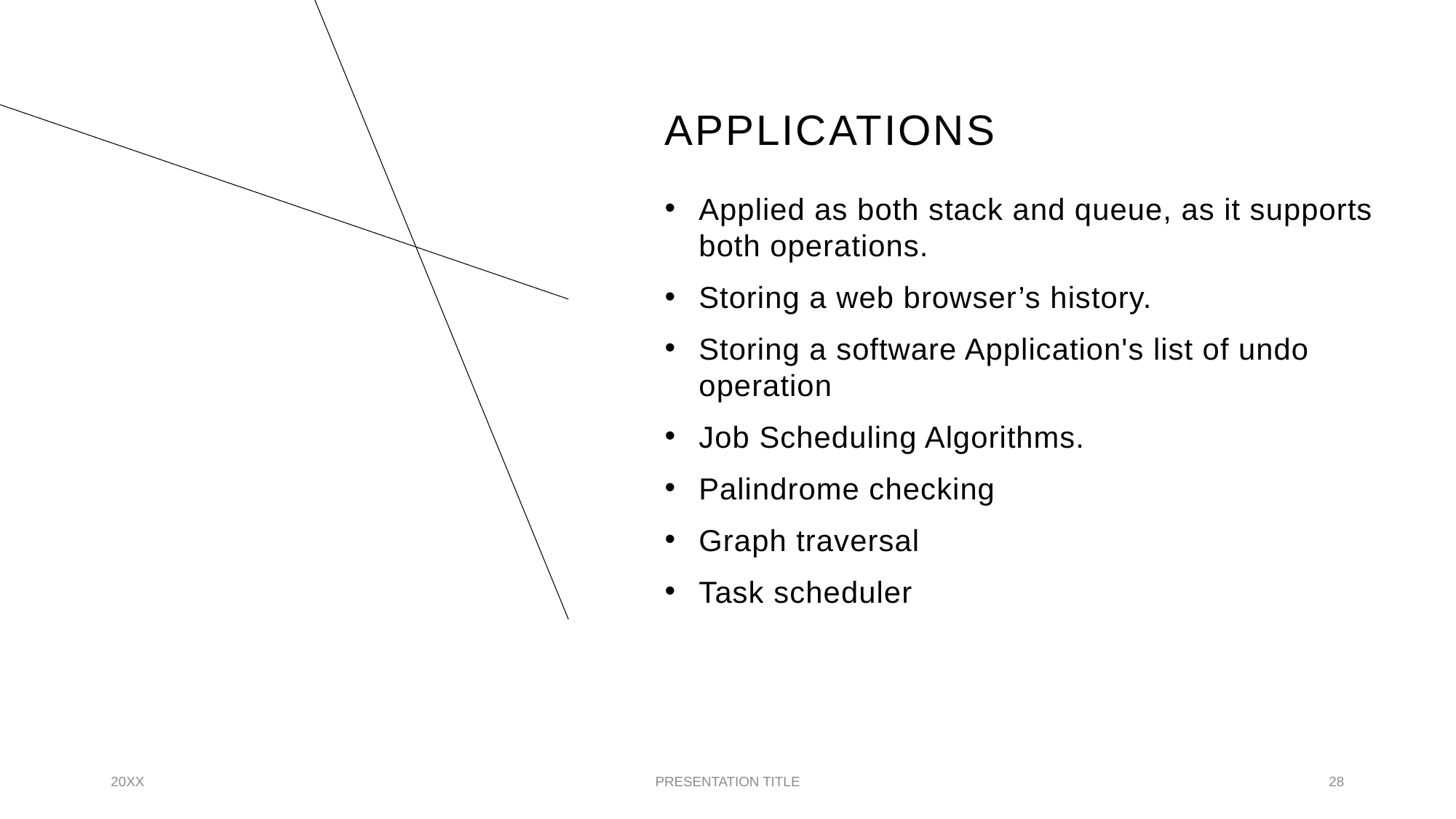

# applications
Applied as both stack and queue, as it supports both operations.
Storing a web browser’s history.
Storing a software Application's list of undo operation
Job Scheduling Algorithms.
Palindrome checking
Graph traversal
Task scheduler
20XX
PRESENTATION TITLE
28